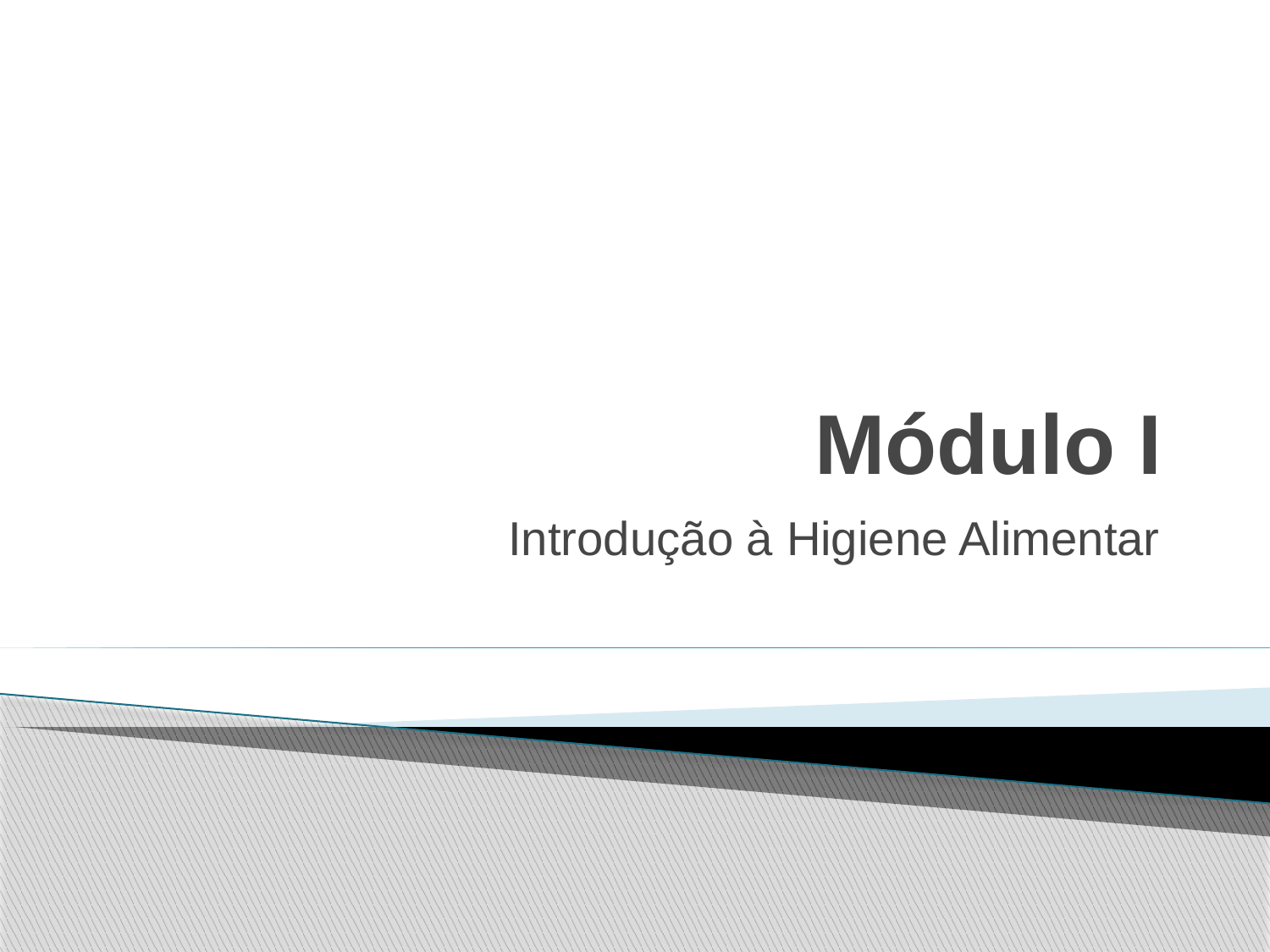

# Módulo I
Introdução à Higiene Alimentar